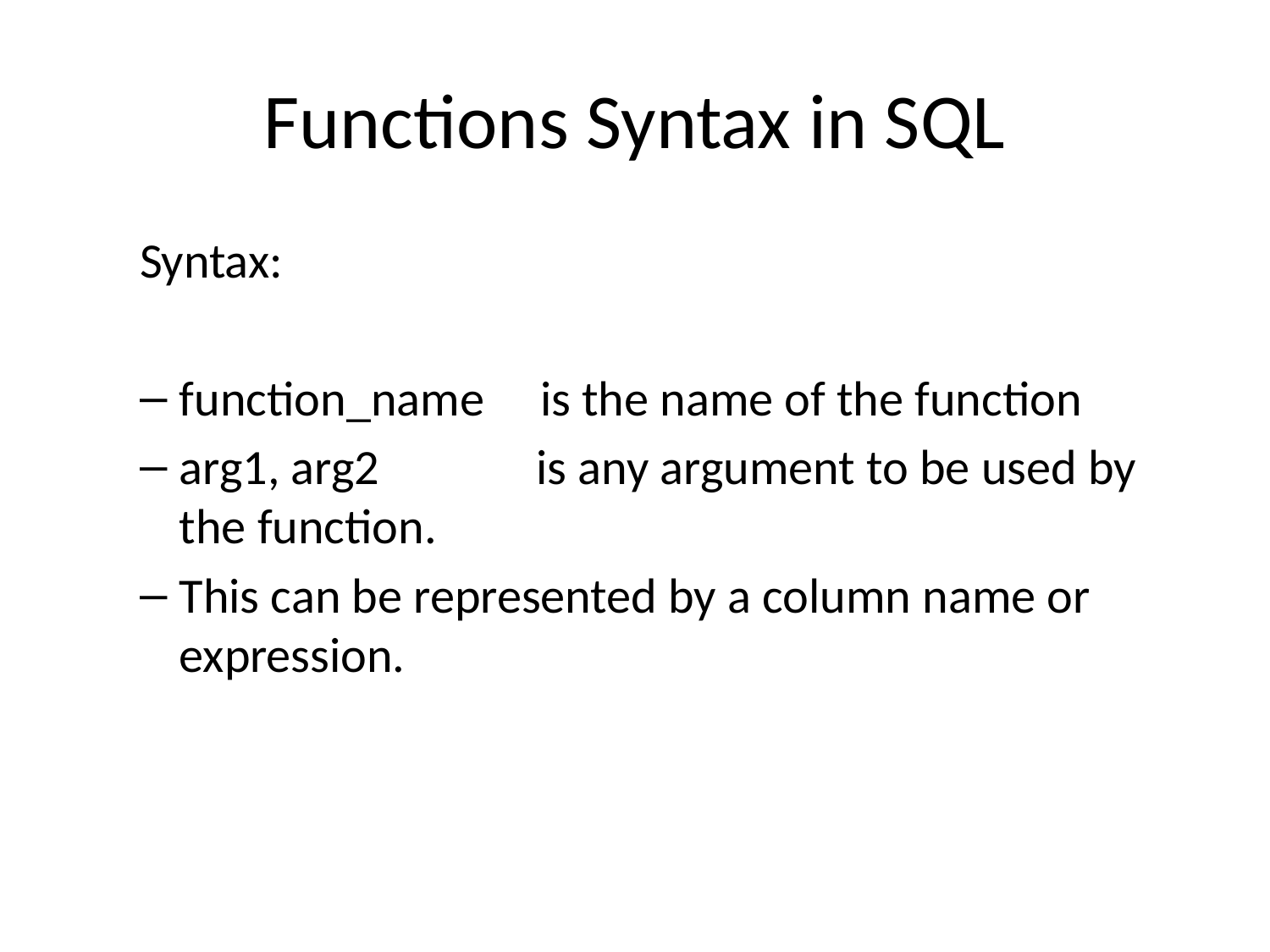

# Functions Syntax in SQL
Syntax:

function_name     is the name of the function
arg1, arg2              is any argument to be used by the function.
This can be represented by a column name or expression.